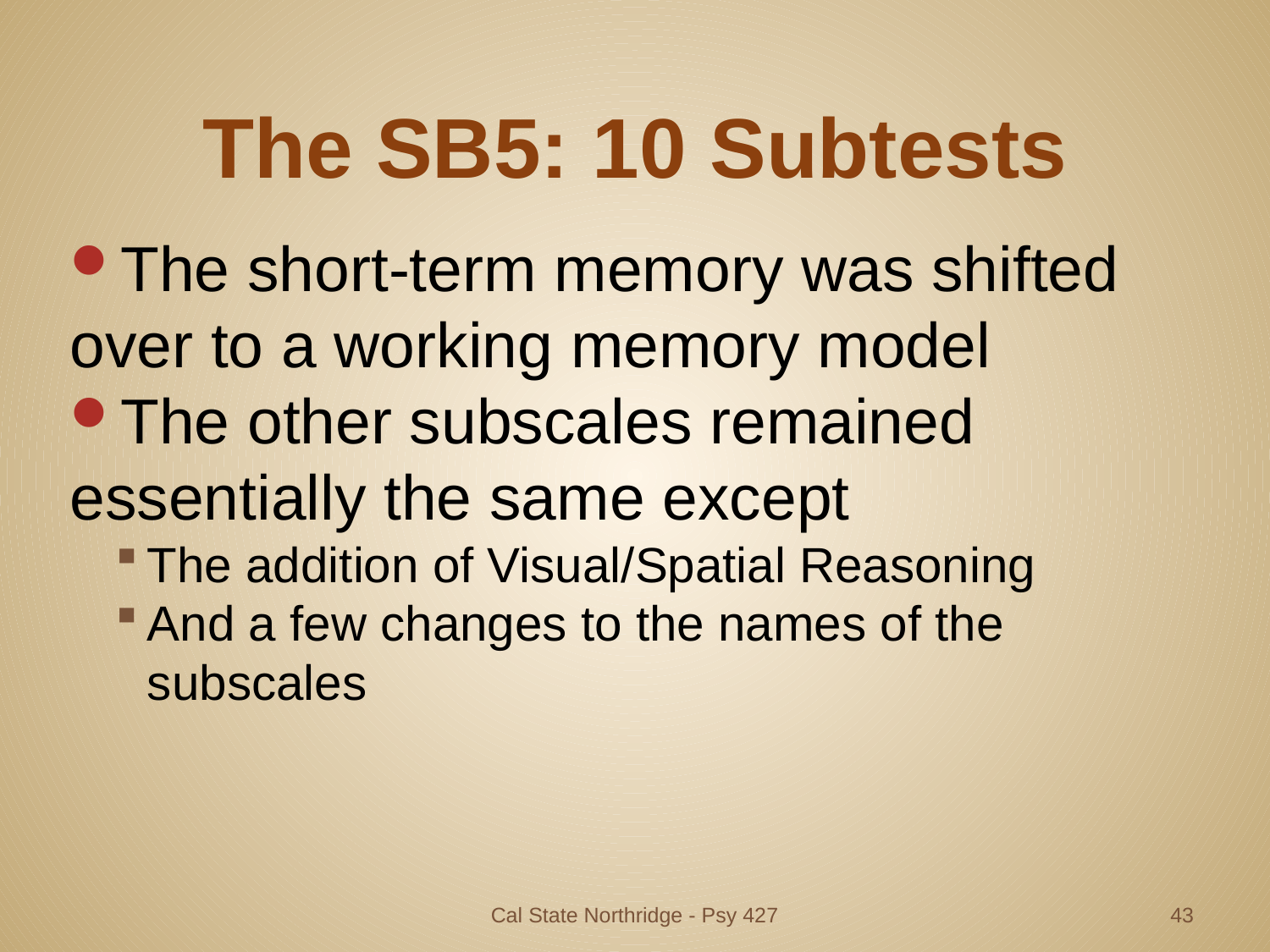

# The SB5: 10 Subtests
The short-term memory was shifted over to a working memory model
The other subscales remained essentially the same except
The addition of Visual/Spatial Reasoning
And a few changes to the names of the subscales

Cal State Northridge - Psy 427
43